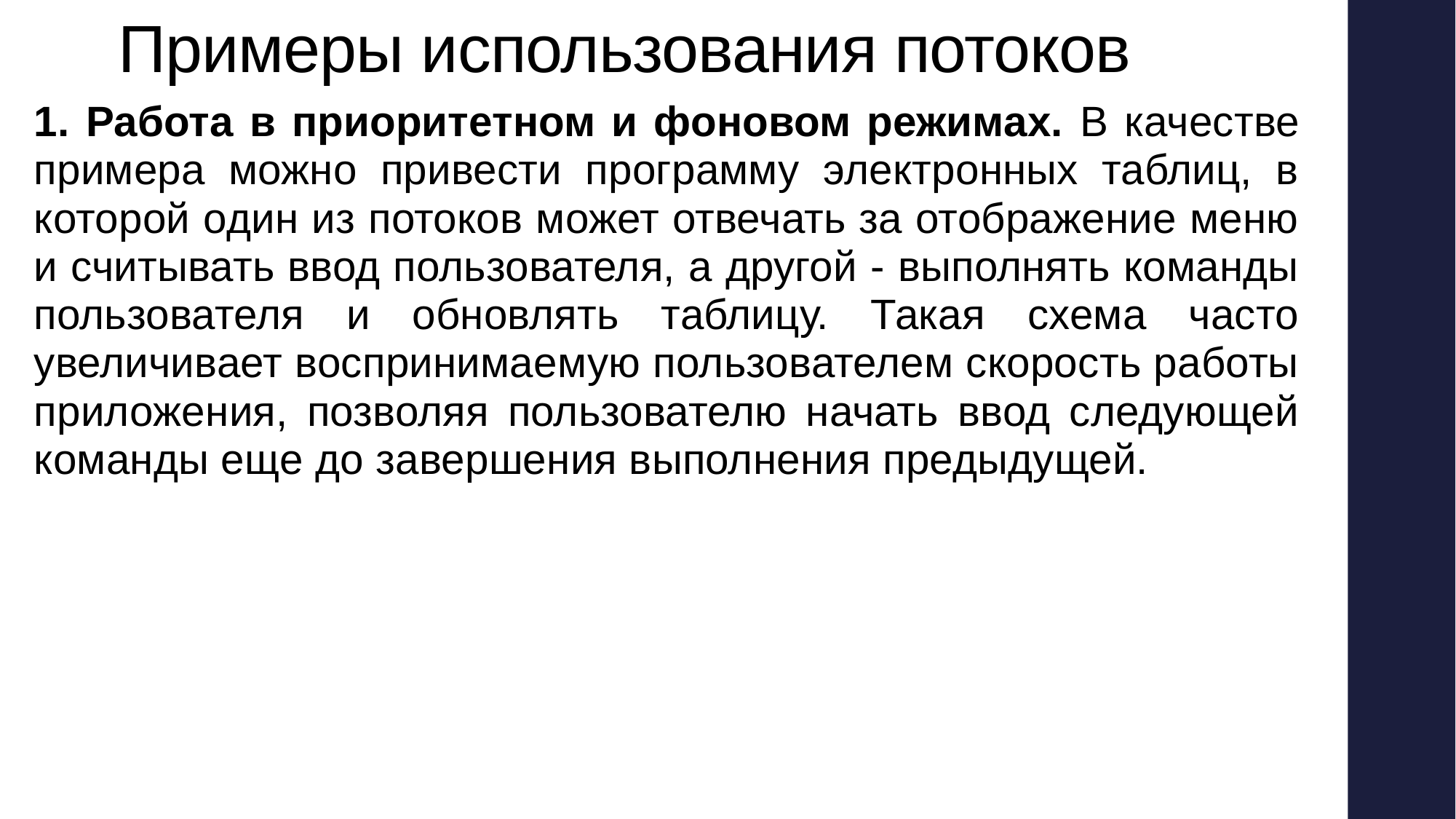

# Примеры использования потоков
1. Работа в приоритетном и фоновом режимах. В качестве примера можно привести программу электронных таблиц, в которой один из потоков может отвечать за отображение меню и считывать ввод пользователя, а другой - выполнять команды пользователя и обновлять таблицу. Такая схема часто увеличивает воспринимаемую пользователем скорость работы приложения, позволяя пользователю начать ввод следующей команды еще до завершения выполнения предыдущей.